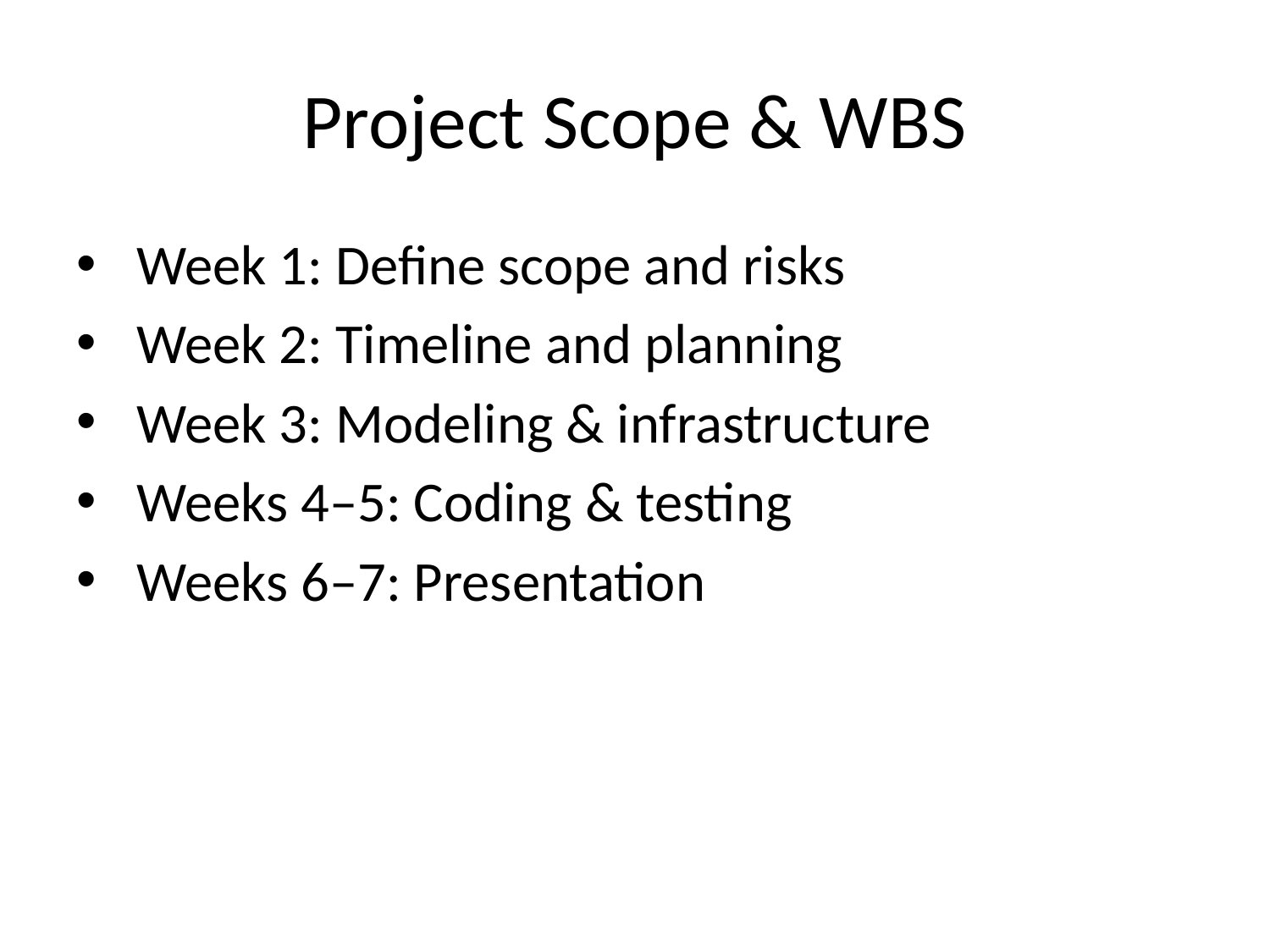

# Project Scope & WBS
 Week 1: Define scope and risks
 Week 2: Timeline and planning
 Week 3: Modeling & infrastructure
 Weeks 4–5: Coding & testing
 Weeks 6–7: Presentation